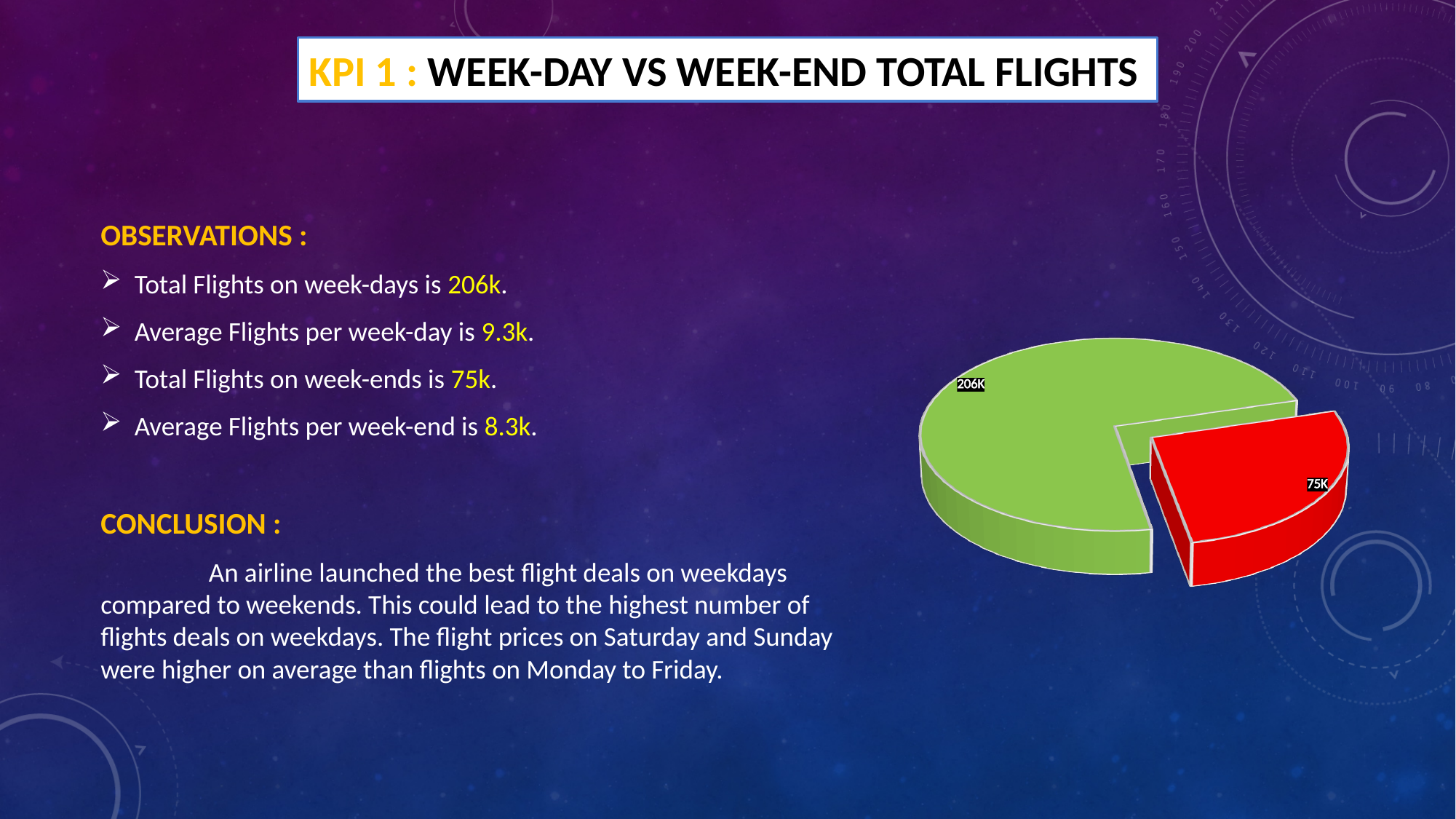

# KPI 1 : Week-day vs week-end total flights
OBSERVATIONS :
Total Flights on week-days is 206k.
Average Flights per week-day is 9.3k.
Total Flights on week-ends is 75k.
Average Flights per week-end is 8.3k.

CONCLUSION :
	An airline launched the best flight deals on weekdays compared to weekends. This could lead to the highest number of flights deals on weekdays. The flight prices on Saturday and Sunday were higher on average than flights on Monday to Friday.

[unsupported chart]